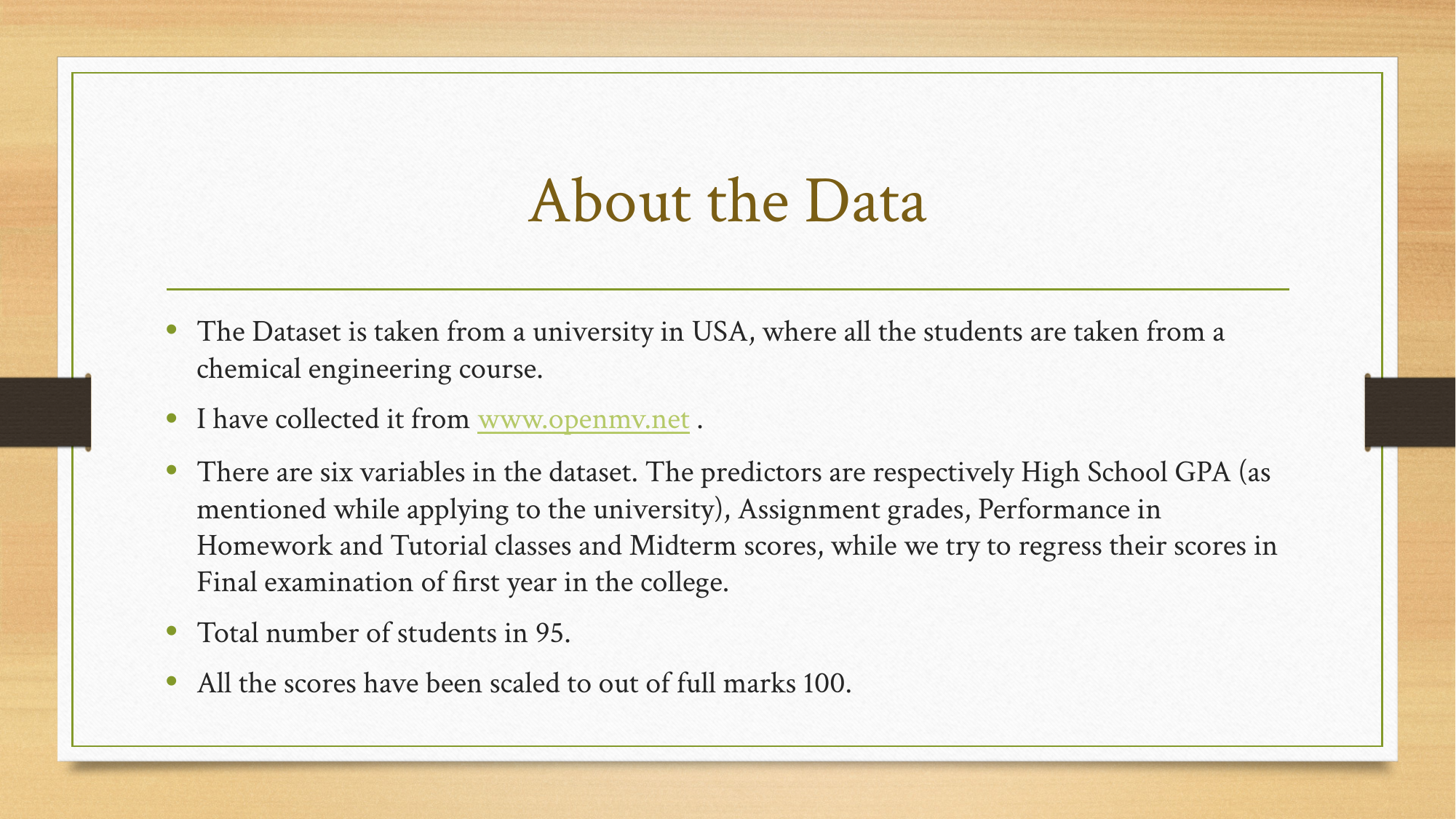

# About the Data
The Dataset is taken from a university in USA, where all the students are taken from a chemical engineering course.
I have collected it from www.openmv.net .
There are six variables in the dataset. The predictors are respectively High School GPA (as mentioned while applying to the university), Assignment grades, Performance in Homework and Tutorial classes and Midterm scores, while we try to regress their scores in Final examination of first year in the college.
Total number of students in 95.
All the scores have been scaled to out of full marks 100.